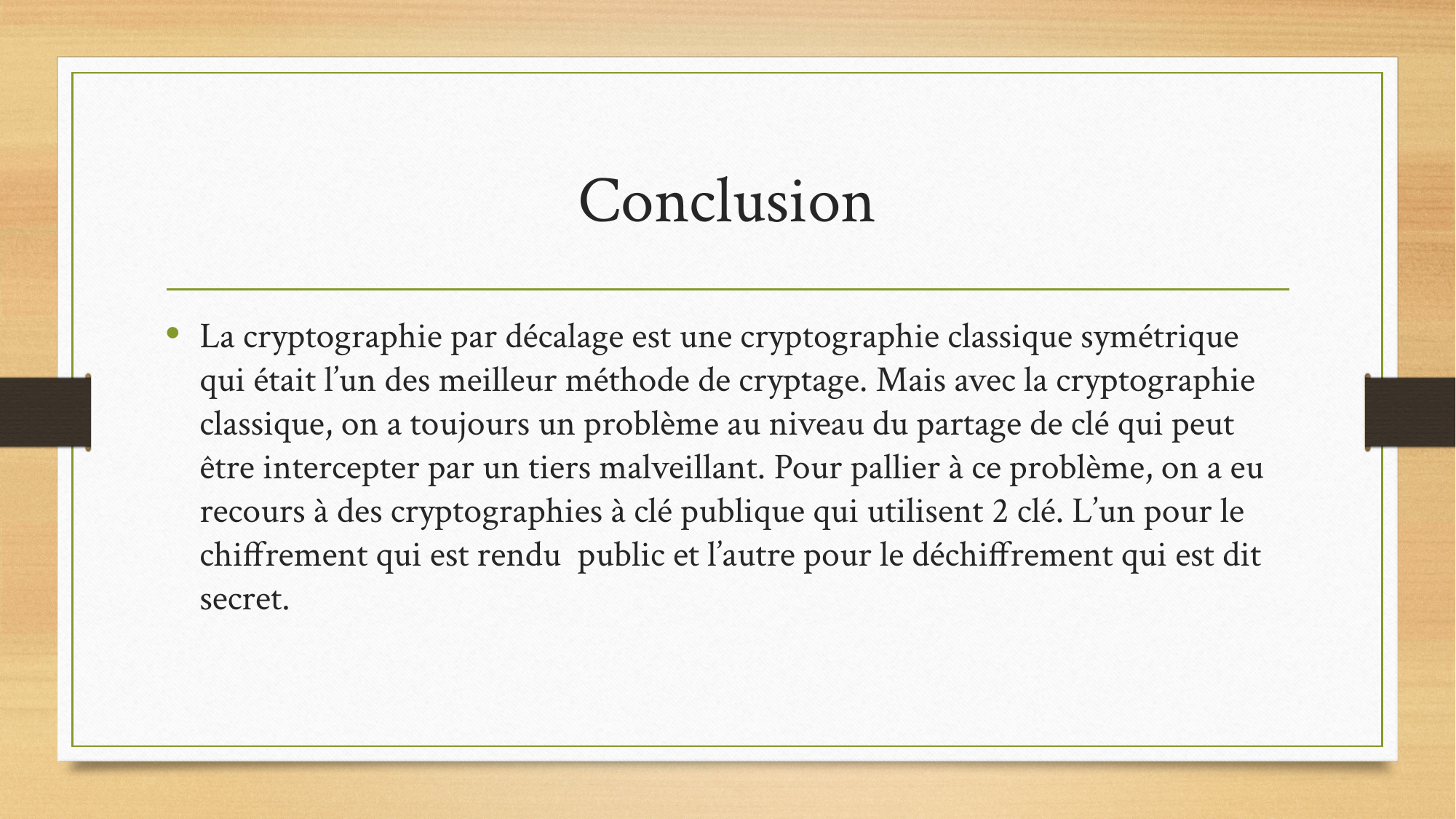

# Conclusion
La cryptographie par décalage est une cryptographie classique symétrique  qui était l’un des meilleur méthode de cryptage. Mais avec la cryptographie classique, on a toujours un problème au niveau du partage de clé qui peut être intercepter par un tiers malveillant. Pour pallier à ce problème, on a eu recours à des cryptographies à clé publique qui utilisent 2 clé. L’un pour le chiffrement qui est rendu  public et l’autre pour le déchiffrement qui est dit secret.